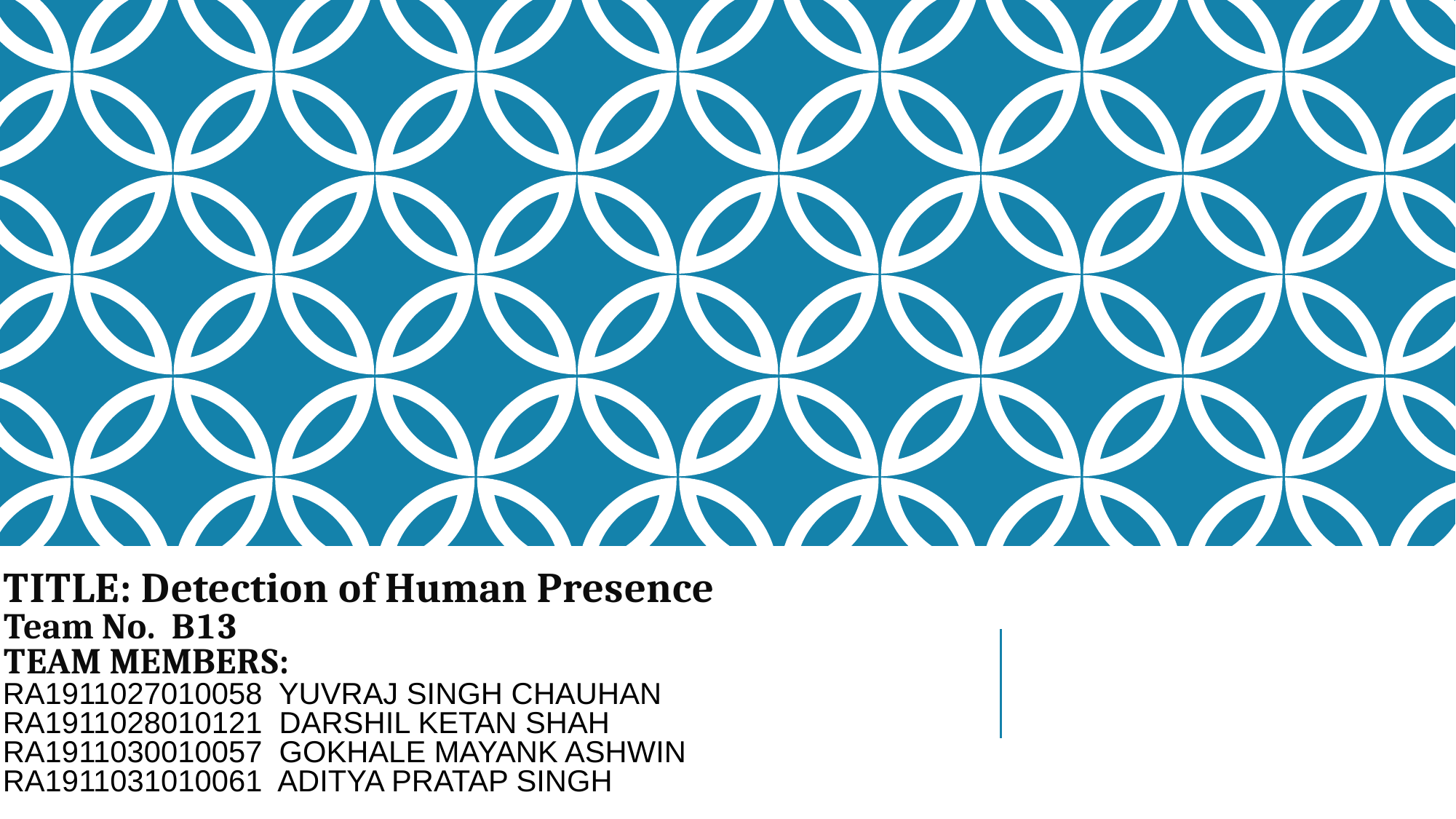

# TITLE: Detection of Human Presence Team No.  B13 TEAM MEMBERS:
RA1911027010058  YUVRAJ SINGH CHAUHAN
RA1911028010121  DARSHIL KETAN SHAH
RA1911030010057  GOKHALE MAYANK ASHWIN
RA1911031010061  ADITYA PRATAP SINGH